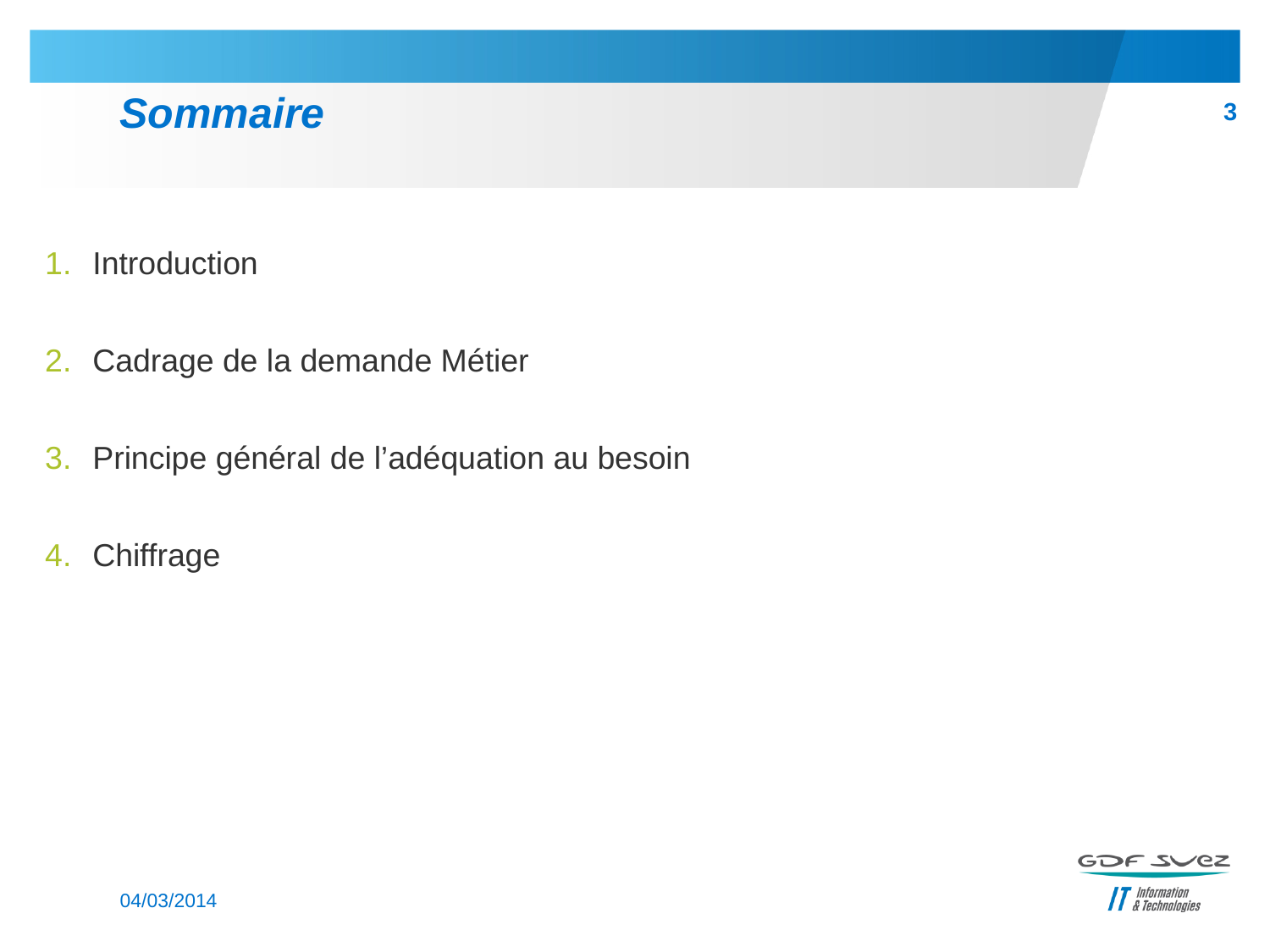

# Sommaire
3
Introduction

Cadrage de la demande Métier

Principe général de l’adéquation au besoin

Chiffrage
04/03/2014